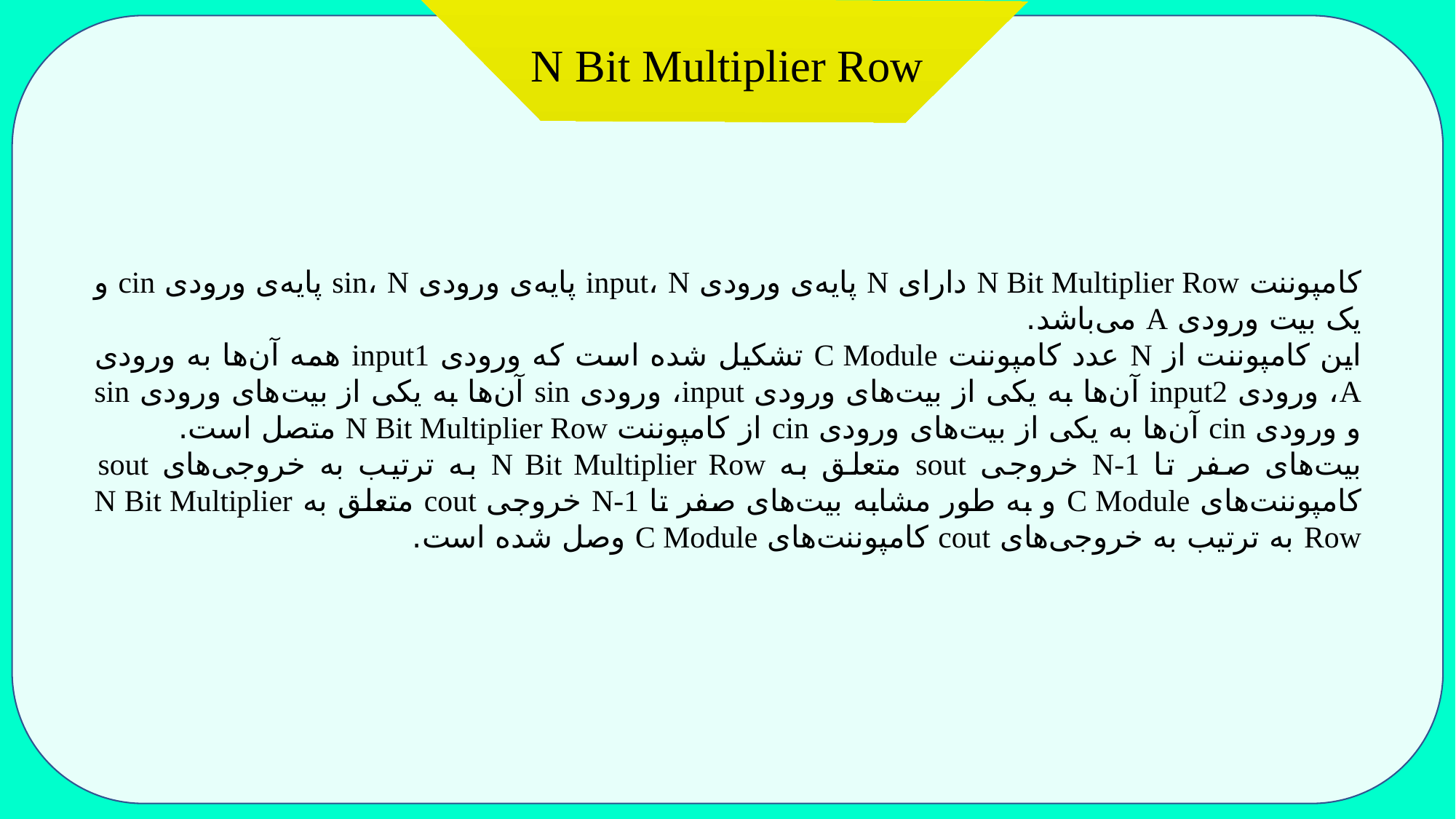

# N Bit Multiplier Row
کامپوننت N Bit Multiplier Row دارای N پایه‌ی ورودی input، N پایه‌ی ورودی sin، N پایه‌ی ورودی cin و یک بیت ورودی A می‌باشد.
این کامپوننت از N عدد کامپوننت C Module تشکیل شده است که ورودی input1 همه آن‌ها به ورودی A، ورودی input2 آن‌ها به یکی از بیت‌های ورودی input، ورودی sin آن‌ها به یکی از بیت‌های ورودی sin و ورودی cin آن‌ها به یکی از بیت‌های ورودی cin از کامپوننت N Bit Multiplier Row متصل است.
بیت‌های صفر تا N-1 خروجی sout متعلق به N Bit Multiplier Row به ترتیب به خروجی‌های sout کامپوننت‌های C Module و به طور مشابه بیت‌های صفر تا N-1 خروجی cout متعلق به N Bit Multiplier Row به ترتیب به خروجی‌های cout کامپوننت‌های C Module وصل شده است.